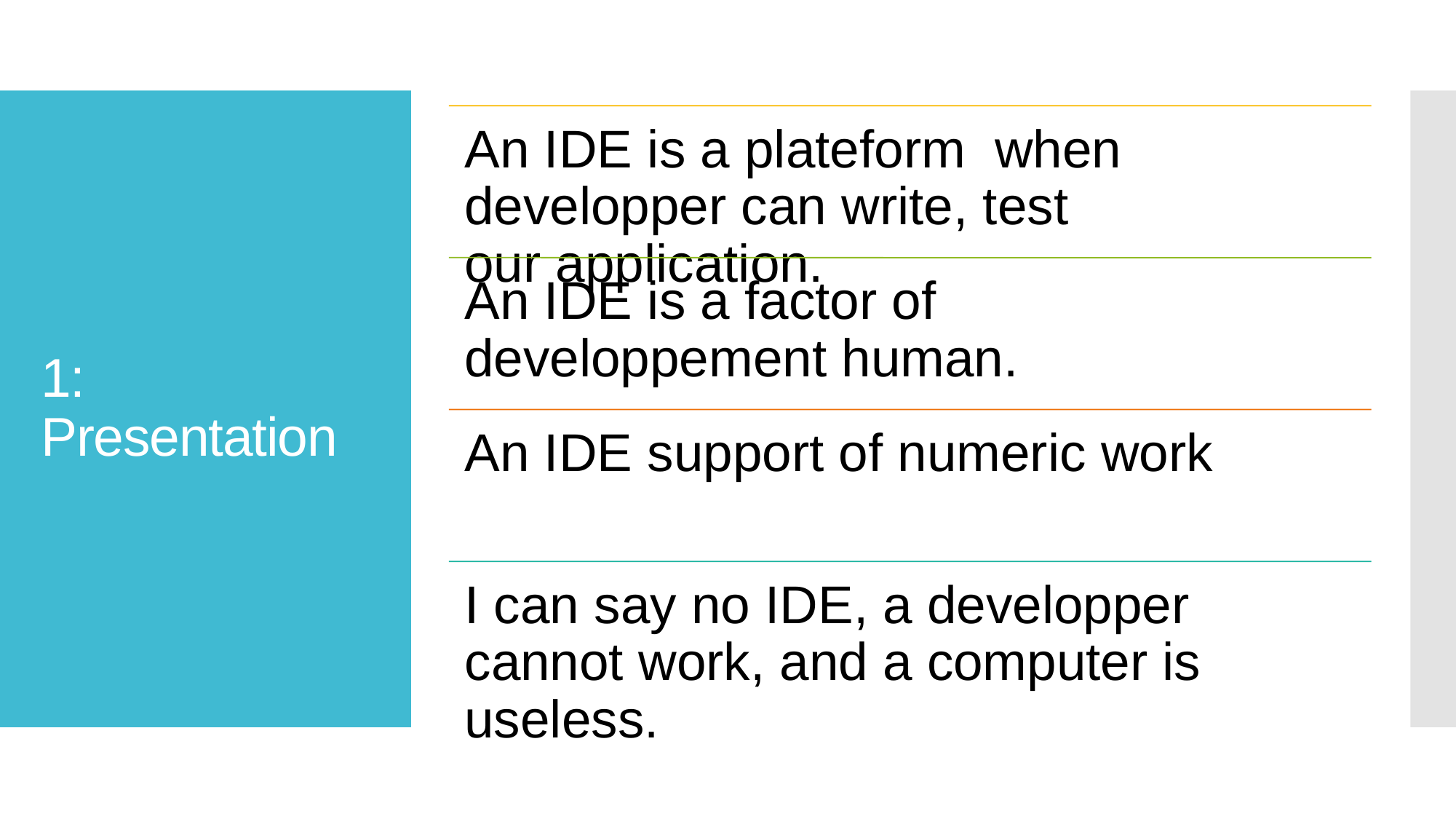

An IDE is a plateform  when developper can write, test our application.
An IDE is a factor of developpement human.
An IDE support of numeric work
I can say no IDE, a developper cannot work, and a computer is useless.
# 1: Presentation